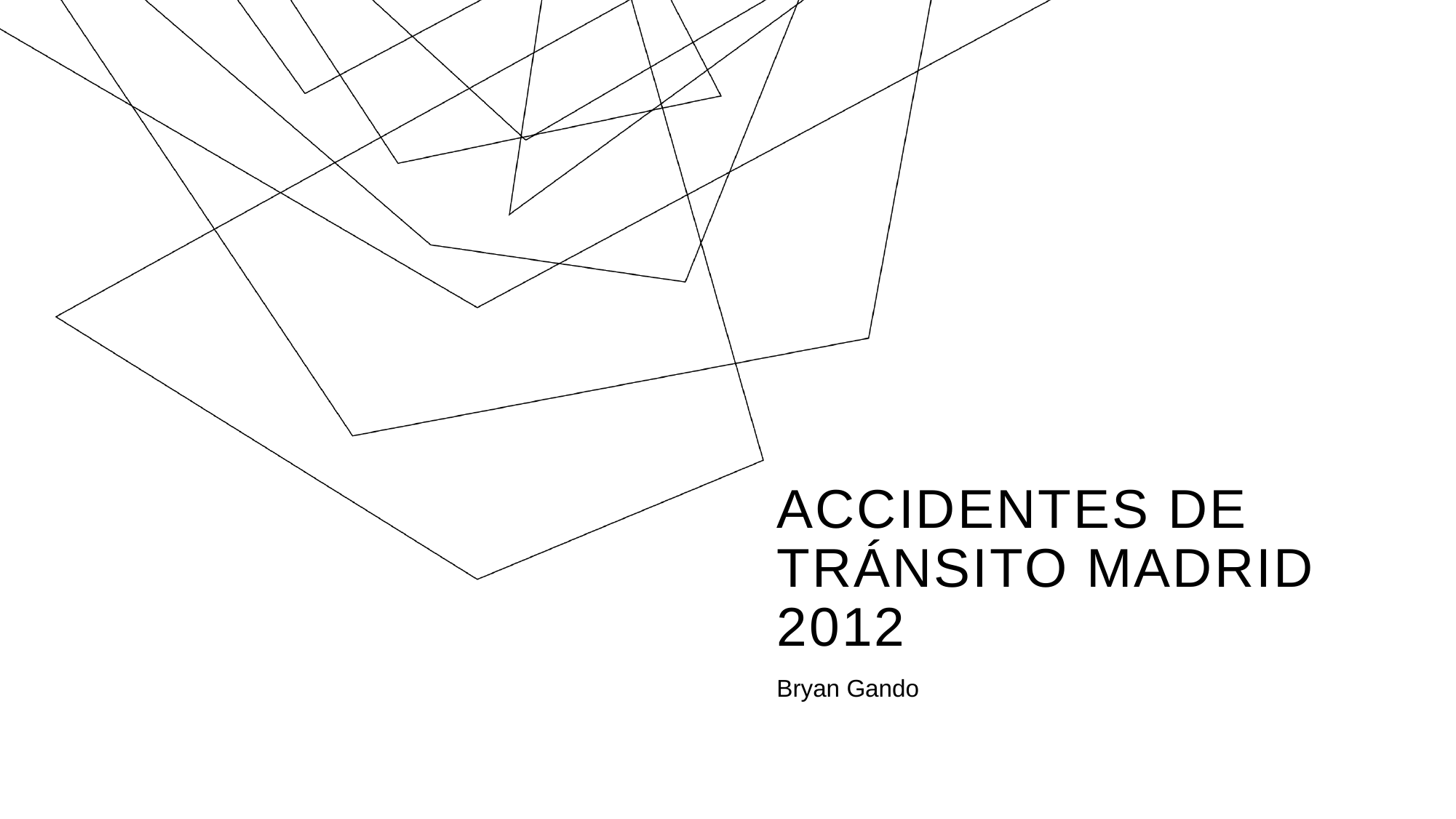

# Accidentes de tránsito Madrid 2012
Bryan Gando